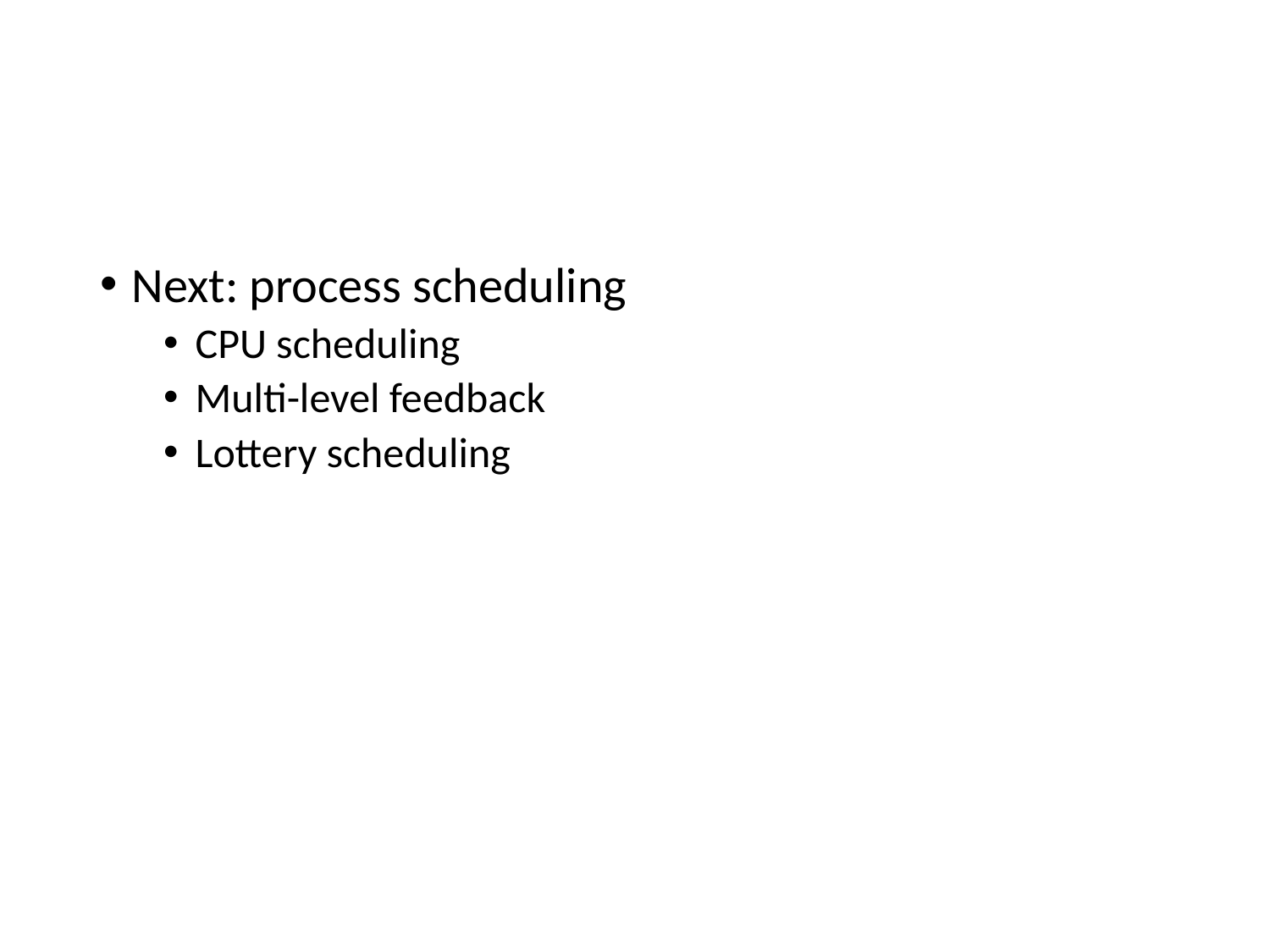

#
Next: process scheduling
CPU scheduling
Multi-level feedback
Lottery scheduling